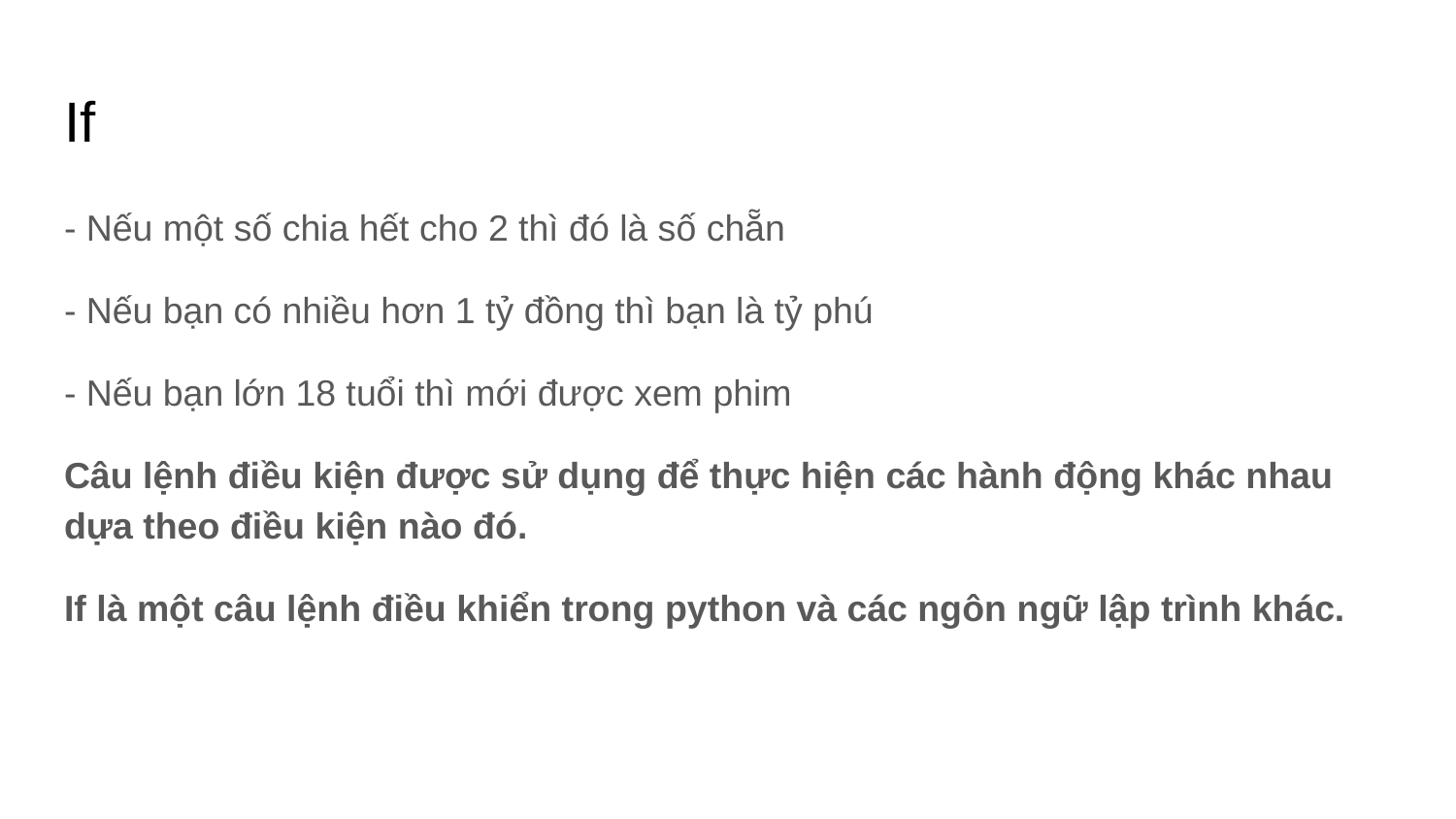

# If
- Nếu một số chia hết cho 2 thì đó là số chẵn
- Nếu bạn có nhiều hơn 1 tỷ đồng thì bạn là tỷ phú
- Nếu bạn lớn 18 tuổi thì mới được xem phim
Câu lệnh điều kiện được sử dụng để thực hiện các hành động khác nhau dựa theo điều kiện nào đó.
If là một câu lệnh điều khiển trong python và các ngôn ngữ lập trình khác.